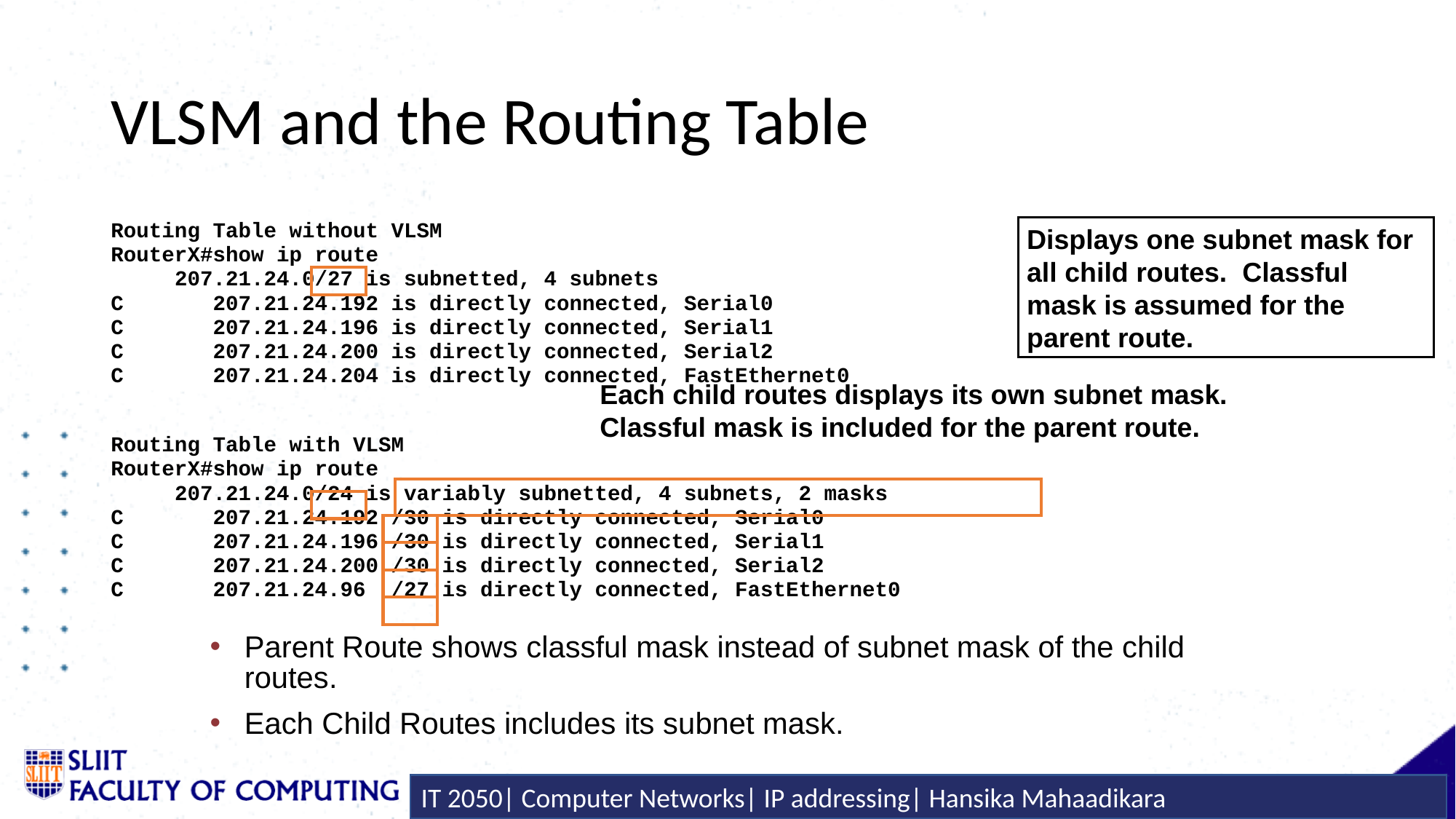

# VLSM and the Routing Table
Displays one subnet mask for all child routes.  Classful mask is assumed for the parent route.
Routing Table without VLSM
RouterX#show ip route
     207.21.24.0/27 is subnetted, 4 subnets
C       207.21.24.192 is directly connected, Serial0
C       207.21.24.196 is directly connected, Serial1
C       207.21.24.200 is directly connected, Serial2
C       207.21.24.204 is directly connected, FastEthernet0

Routing Table with VLSM
RouterX#show ip route
     207.21.24.0/24 is variably subnetted, 4 subnets, 2 masks
C       207.21.24.192 /30 is directly connected, Serial0
C       207.21.24.196 /30 is directly connected, Serial1
C       207.21.24.200 /30 is directly connected, Serial2
C       207.21.24.96  /27 is directly connected, FastEthernet0

Each child routes displays its own subnet mask.  Classful mask is included for the parent route.

Parent Route shows classful mask instead of subnet mask of the child routes.
Each Child Routes includes its subnet mask.